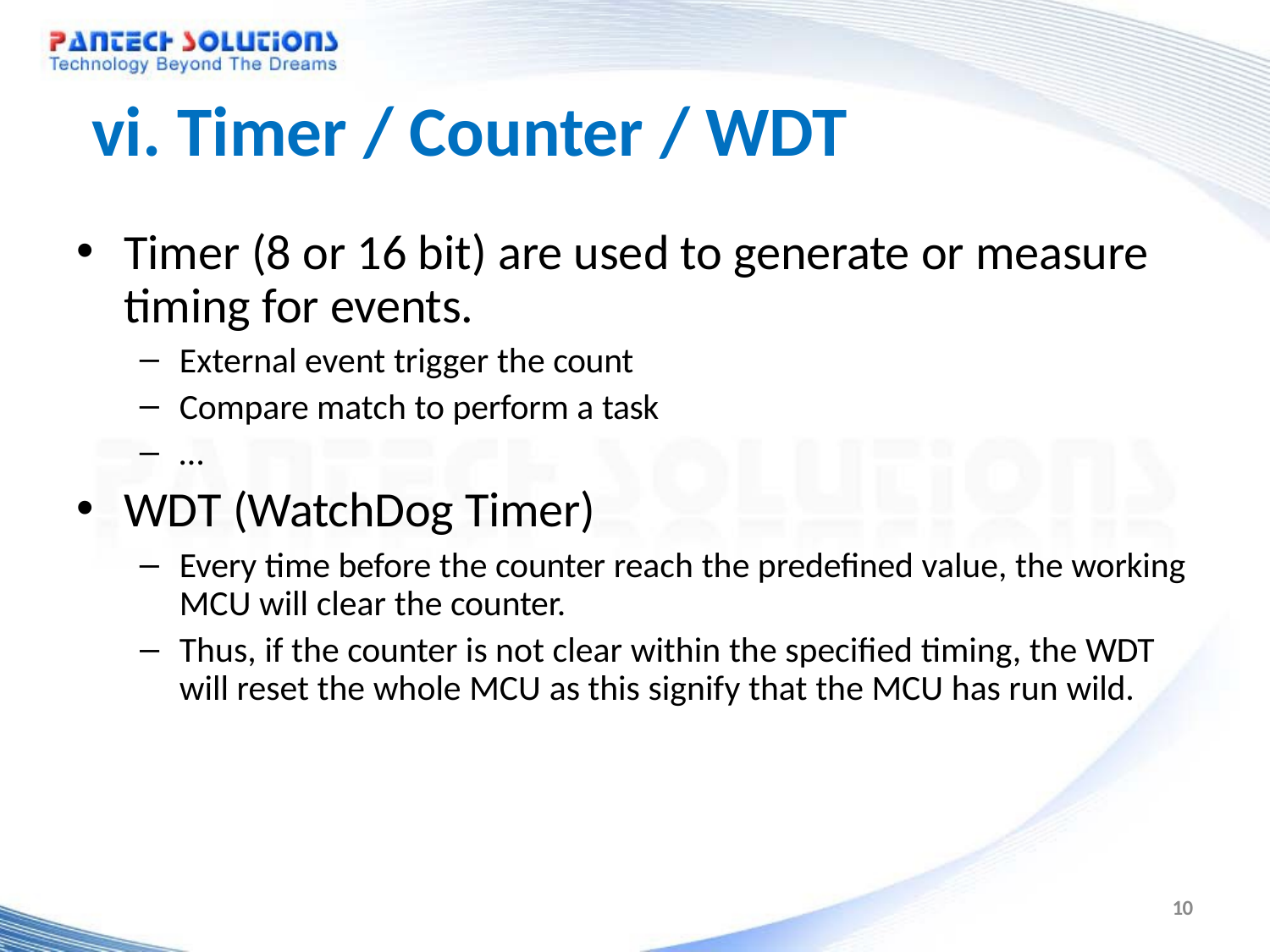

# vi. Timer / Counter / WDT
Timer (8 or 16 bit) are used to generate or measure timing for events.
External event trigger the count
Compare match to perform a task
…
WDT (WatchDog Timer)
Every time before the counter reach the predefined value, the working MCU will clear the counter.
Thus, if the counter is not clear within the specified timing, the WDT will reset the whole MCU as this signify that the MCU has run wild.
10